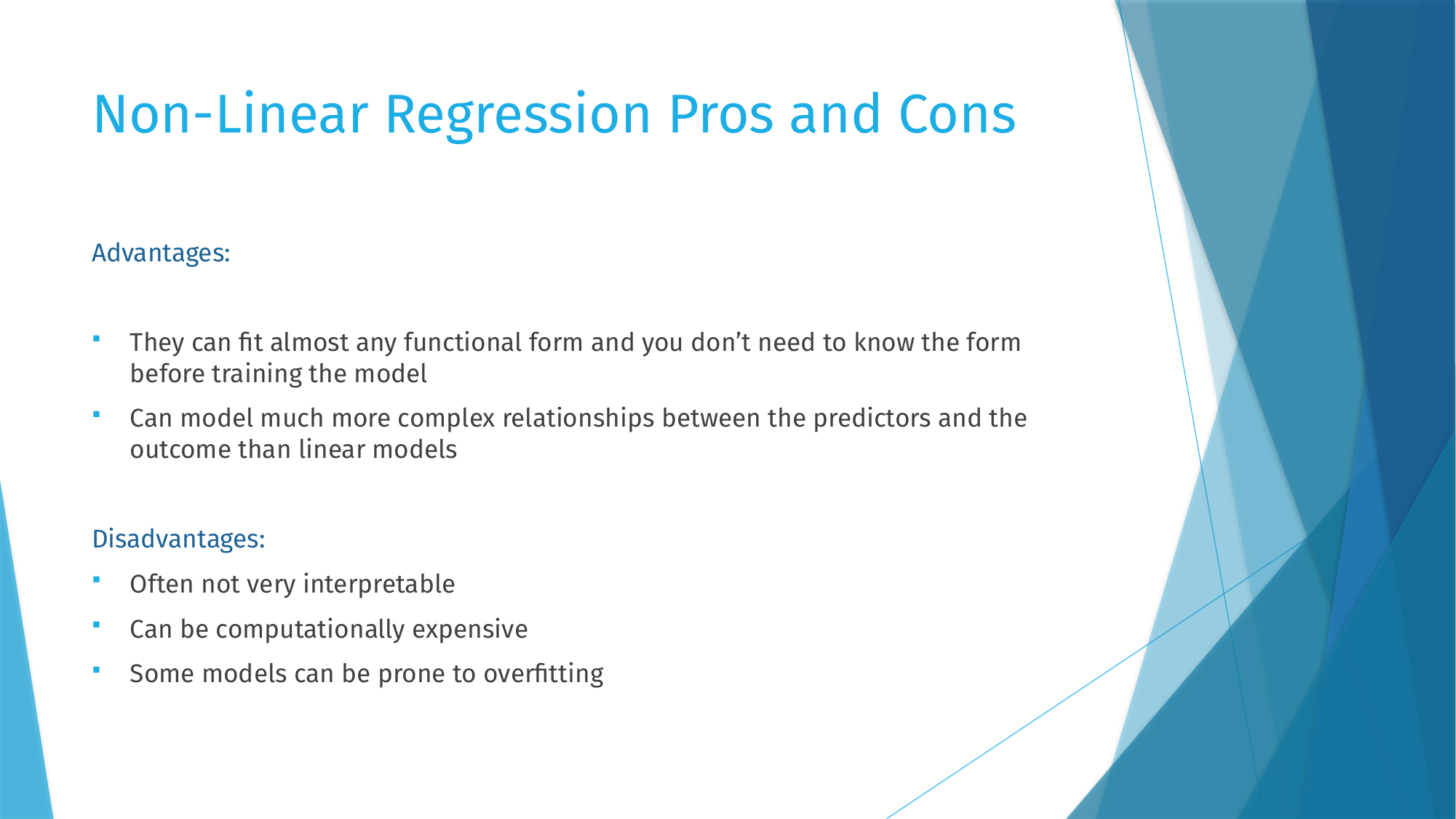

# Non-Linear Regression Pros and Cons
Advantages:

They can fit almost any functional form and you don’t need to know the form before training the model
Can model much more complex relationships between the predictors and the outcome than linear models

Disadvantages:
Often not very interpretable
Can be computationally expensive
Some models can be prone to overfitting